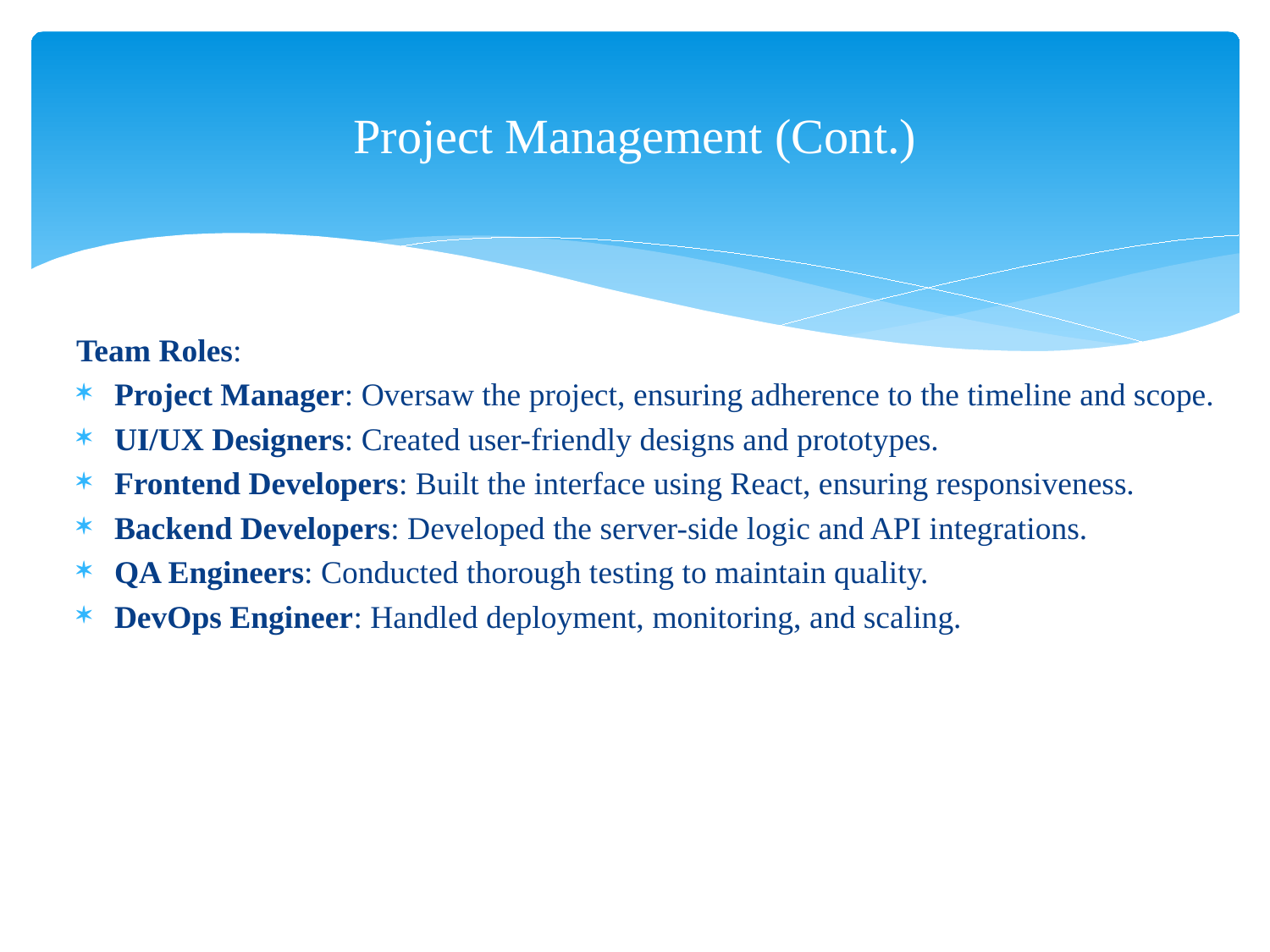

# Project Management (Cont.)
Team Roles:
Project Manager: Oversaw the project, ensuring adherence to the timeline and scope.
UI/UX Designers: Created user-friendly designs and prototypes.
Frontend Developers: Built the interface using React, ensuring responsiveness.
Backend Developers: Developed the server-side logic and API integrations.
QA Engineers: Conducted thorough testing to maintain quality.
DevOps Engineer: Handled deployment, monitoring, and scaling.